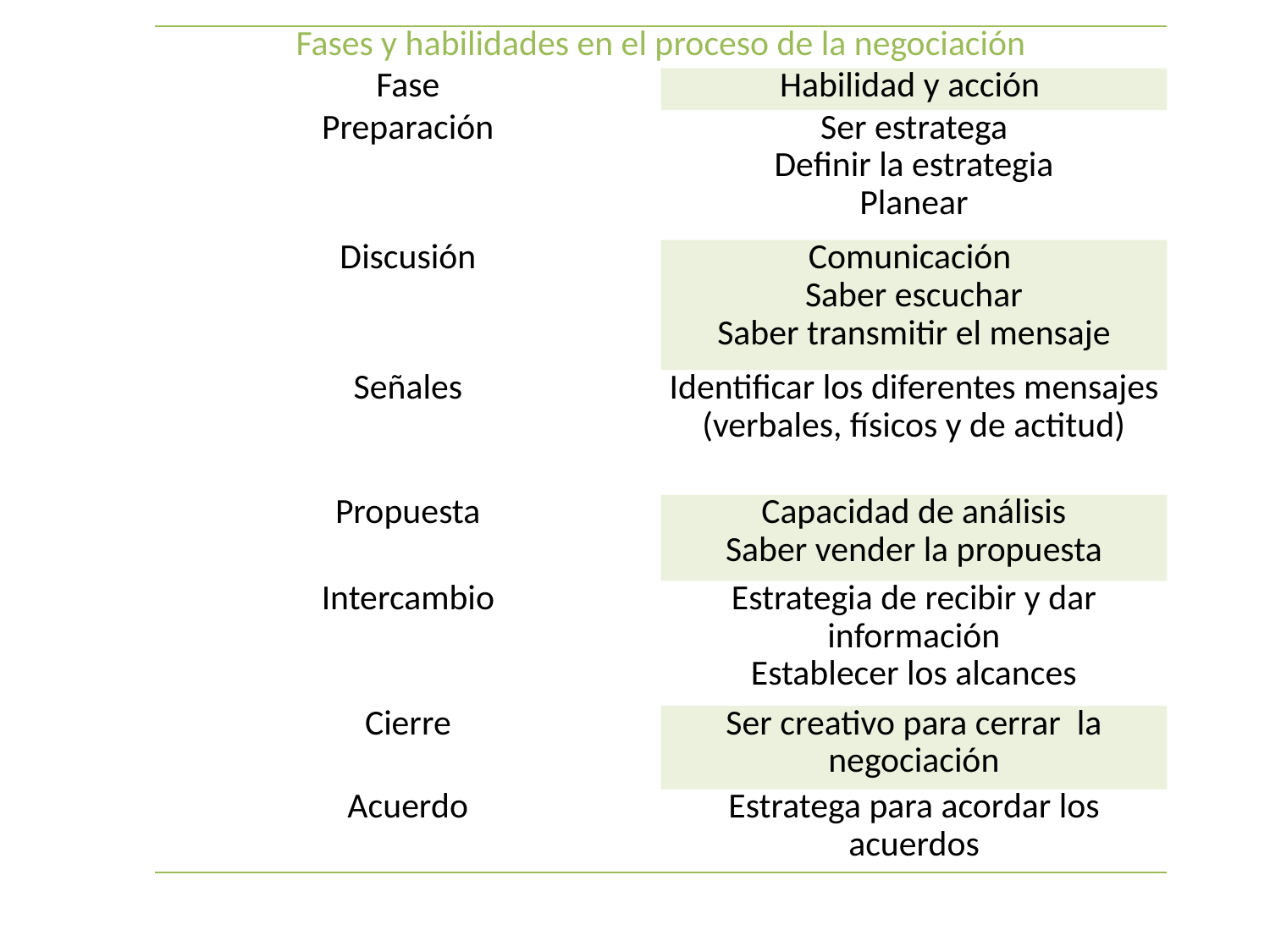

| Fases y habilidades en el proceso de la negociación |  |
| --- | --- |
| Fase | Habilidad y acción |
| Preparación | Ser estratega Definir la estrategia Planear |
| Discusión | Comunicación Saber escuchar Saber transmitir el mensaje |
| Señales | Identificar los diferentes mensajes (verbales, físicos y de actitud) |
| Propuesta | Capacidad de análisis Saber vender la propuesta |
| Intercambio | Estrategia de recibir y dar información Establecer los alcances |
| Cierre | Ser creativo para cerrar la negociación |
| Acuerdo | Estratega para acordar los acuerdos |